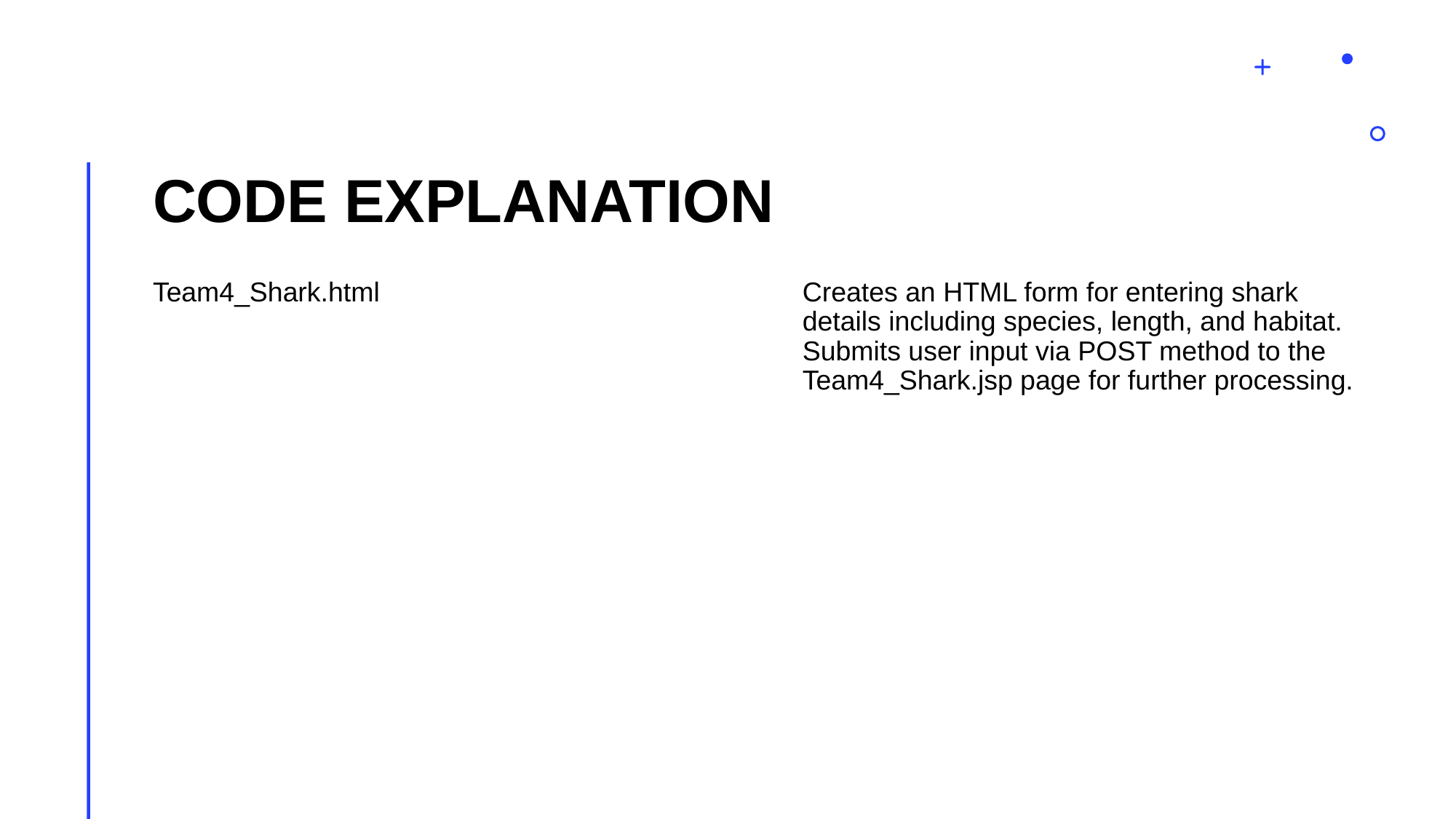

# Code Explanation
Team4_Shark.html
Creates an HTML form for entering shark details including species, length, and habitat. Submits user input via POST method to the Team4_Shark.jsp page for further processing.